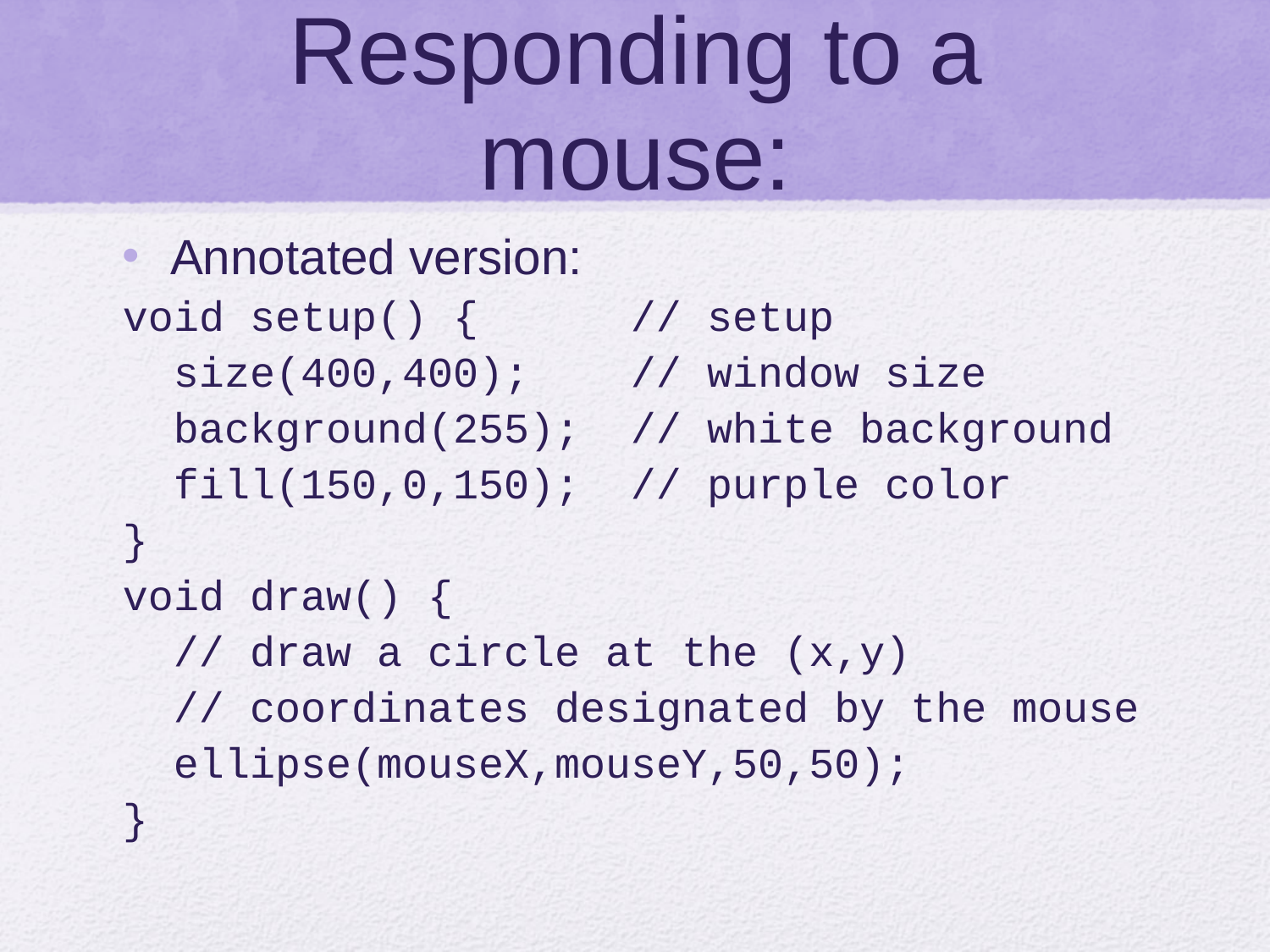

# Responding to a mouse:
Annotated version:
void setup() {		// setup
  size(400,400);	// window size
  background(255);	// white background
  fill(150,0,150);	// purple color
}
void draw() {
  // draw a circle at the (x,y)
  // coordinates designated by the mouse
  ellipse(mouseX,mouseY,50,50);
}